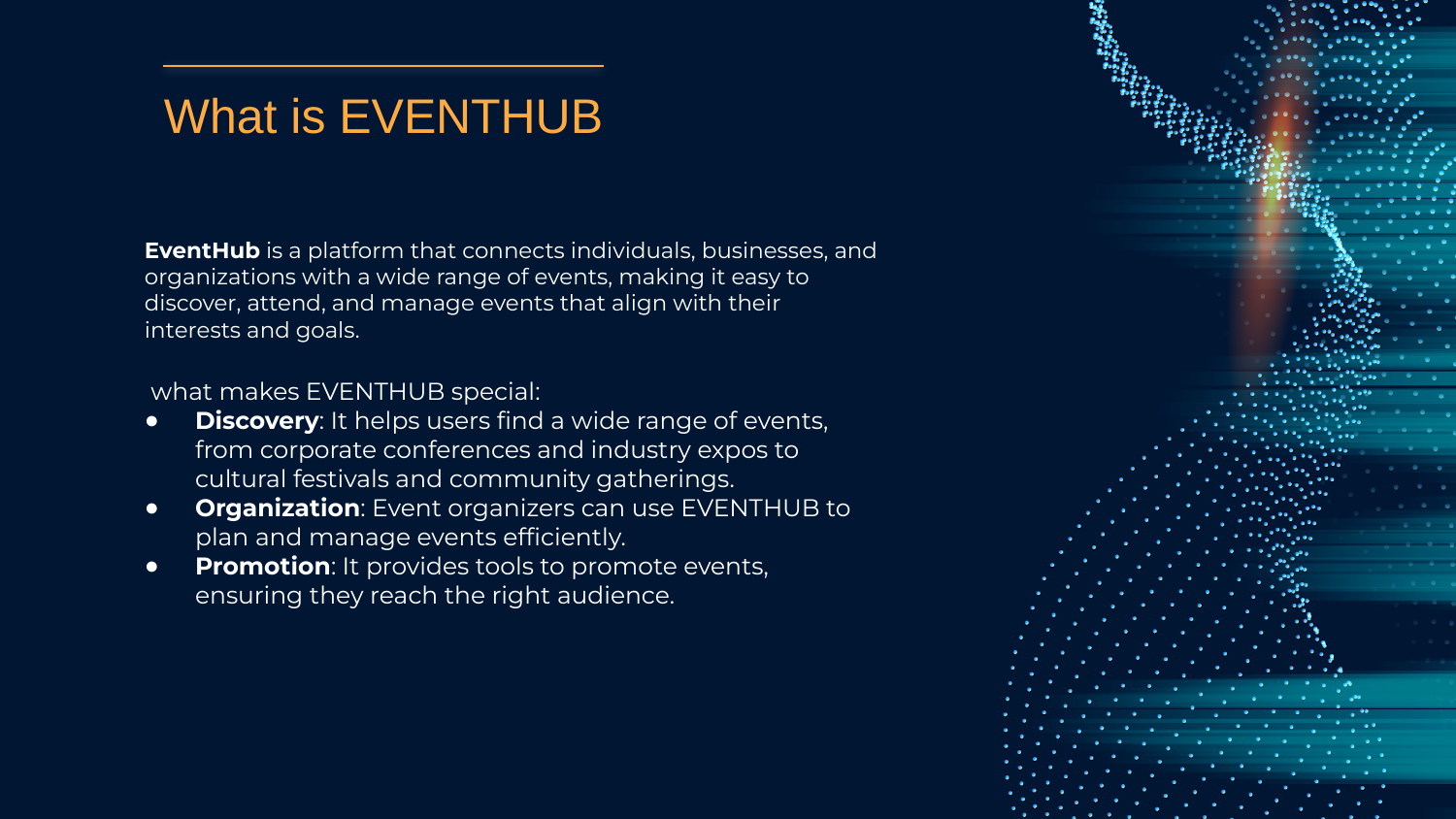

# What is EVENTHUB

EventHub is a platform that connects individuals, businesses, and organizations with a wide range of events, making it easy to discover, attend, and manage events that align with their interests and goals.

 what makes EVENTHUB special:
Discovery: It helps users find a wide range of events, from corporate conferences and industry expos to cultural festivals and community gatherings.
Organization: Event organizers can use EVENTHUB to plan and manage events efficiently.
Promotion: It provides tools to promote events, ensuring they reach the right audience.